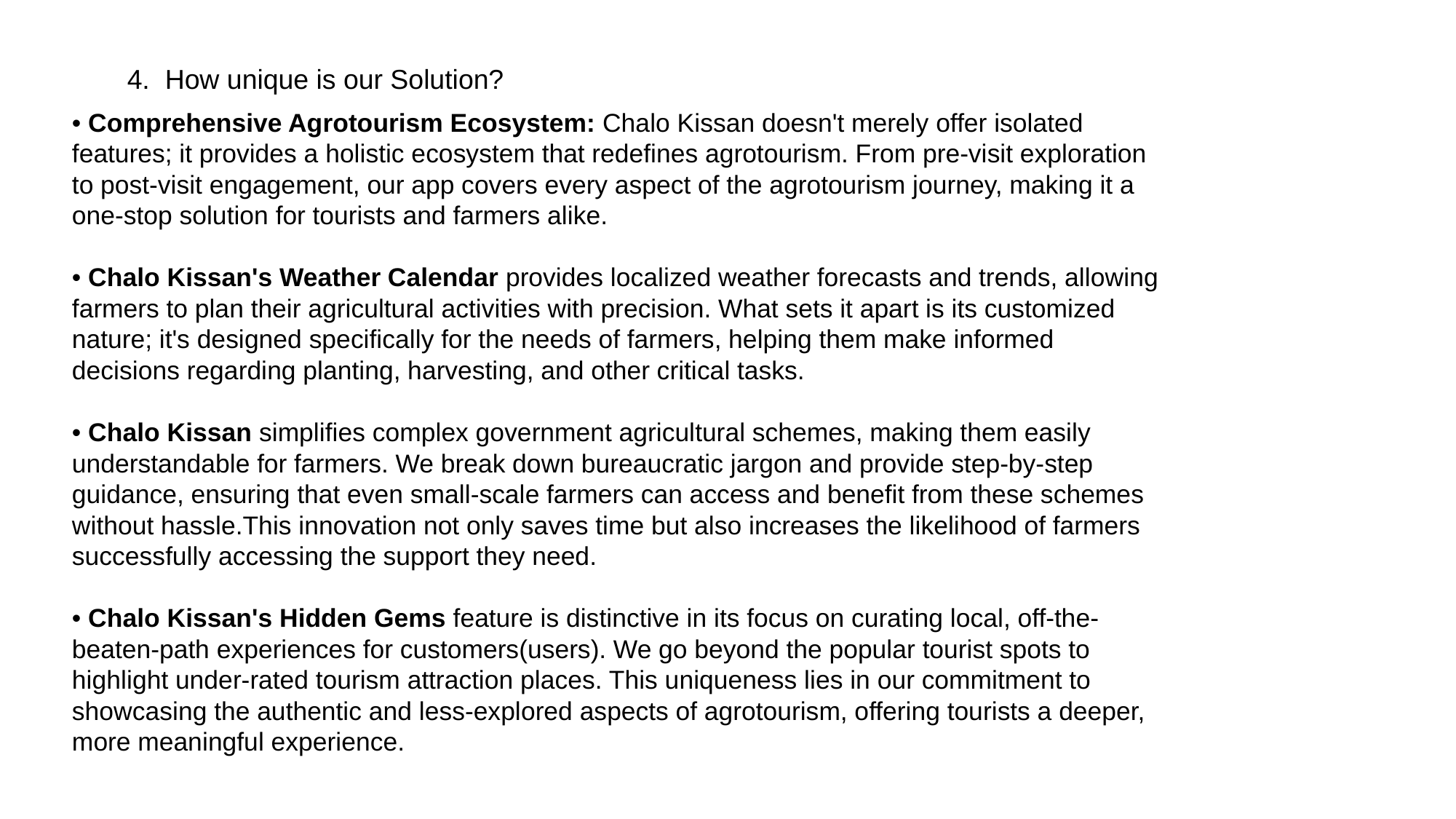

4.  How unique is our Solution?
• Comprehensive Agrotourism Ecosystem: Chalo Kissan doesn't merely offer isolated features; it provides a holistic ecosystem that redefines agrotourism. From pre-visit exploration to post-visit engagement, our app covers every aspect of the agrotourism journey, making it a one-stop solution for tourists and farmers alike.

• Chalo Kissan's Weather Calendar provides localized weather forecasts and trends, allowing farmers to plan their agricultural activities with precision. What sets it apart is its customized nature; it's designed specifically for the needs of farmers, helping them make informed decisions regarding planting, harvesting, and other critical tasks.

• Chalo Kissan simplifies complex government agricultural schemes, making them easily understandable for farmers. We break down bureaucratic jargon and provide step-by-step guidance, ensuring that even small-scale farmers can access and benefit from these schemes without hassle.This innovation not only saves time but also increases the likelihood of farmers successfully accessing the support they need.

• Chalo Kissan's Hidden Gems feature is distinctive in its focus on curating local, off-the-beaten-path experiences for customers(users). We go beyond the popular tourist spots to highlight under-rated tourism attraction places. This uniqueness lies in our commitment to showcasing the authentic and less-explored aspects of agrotourism, offering tourists a deeper, more meaningful experience.